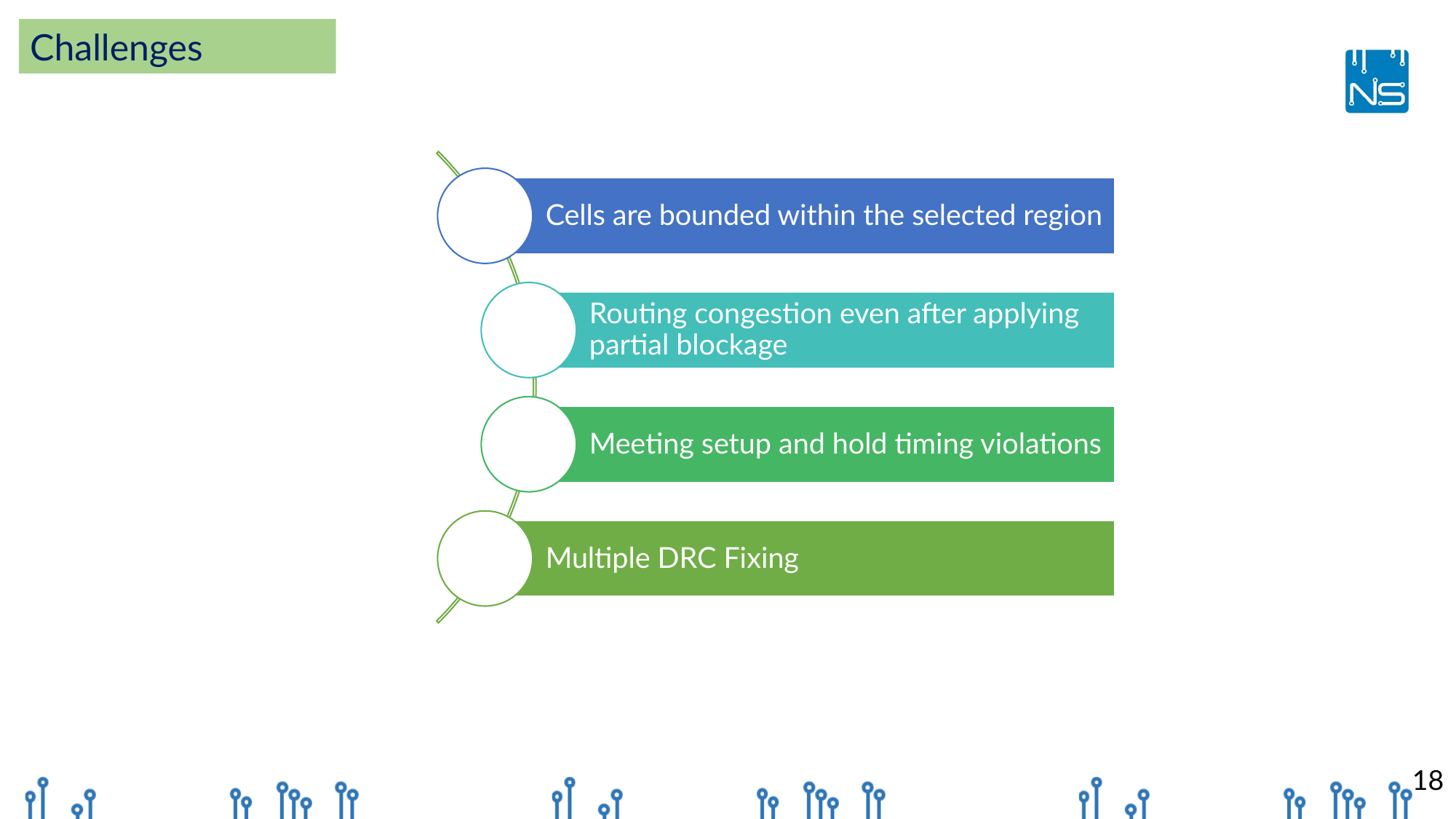

Challenges
Cells are bounded within the selected region
Routing congestion even after applying partial blockage
Meeting setup and hold timing violations
Multiple DRC Fixing
18